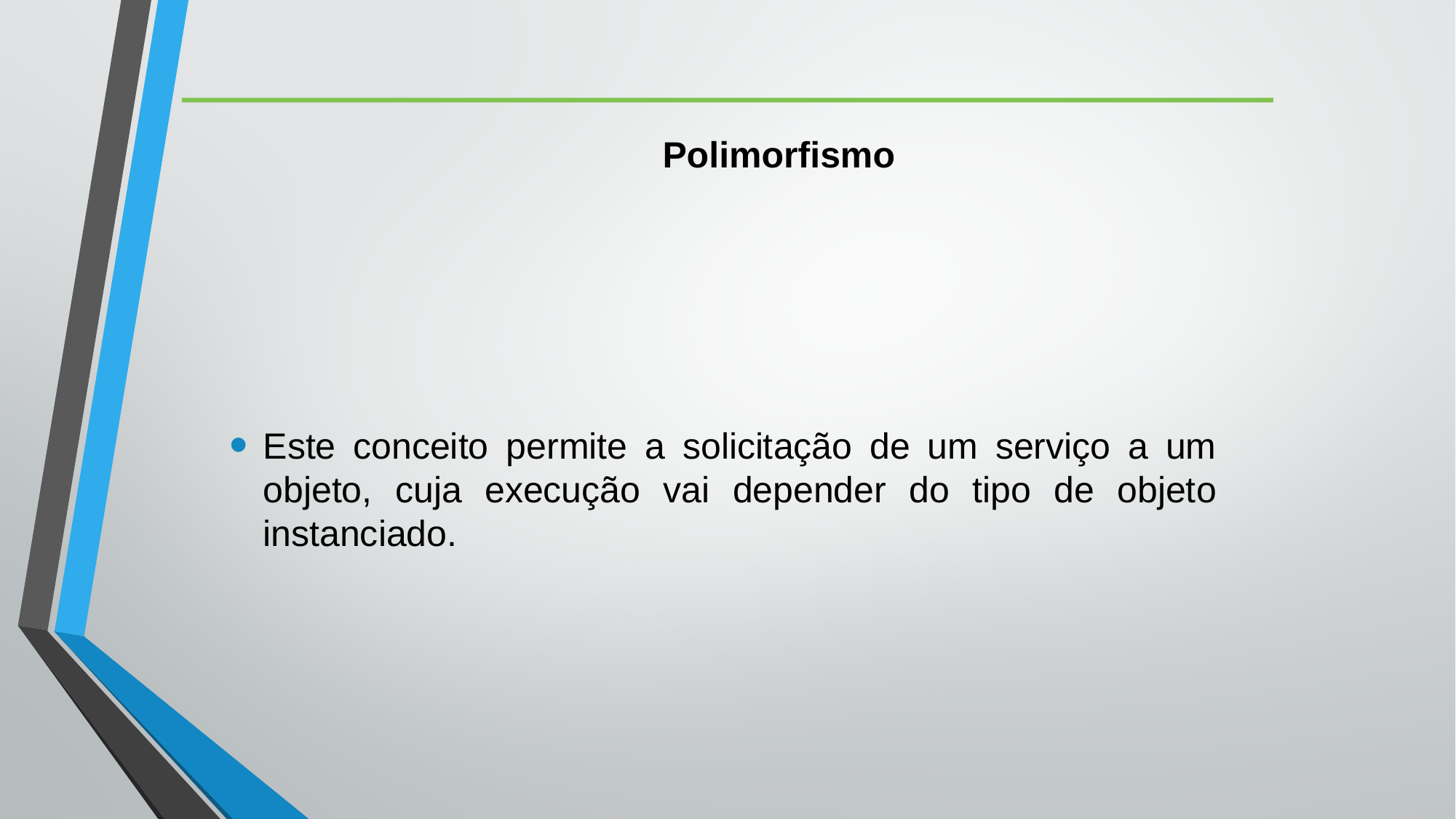

# Polimorfismo
Este conceito permite a solicitação de um serviço a um objeto, cuja execução vai depender do tipo de objeto instanciado.